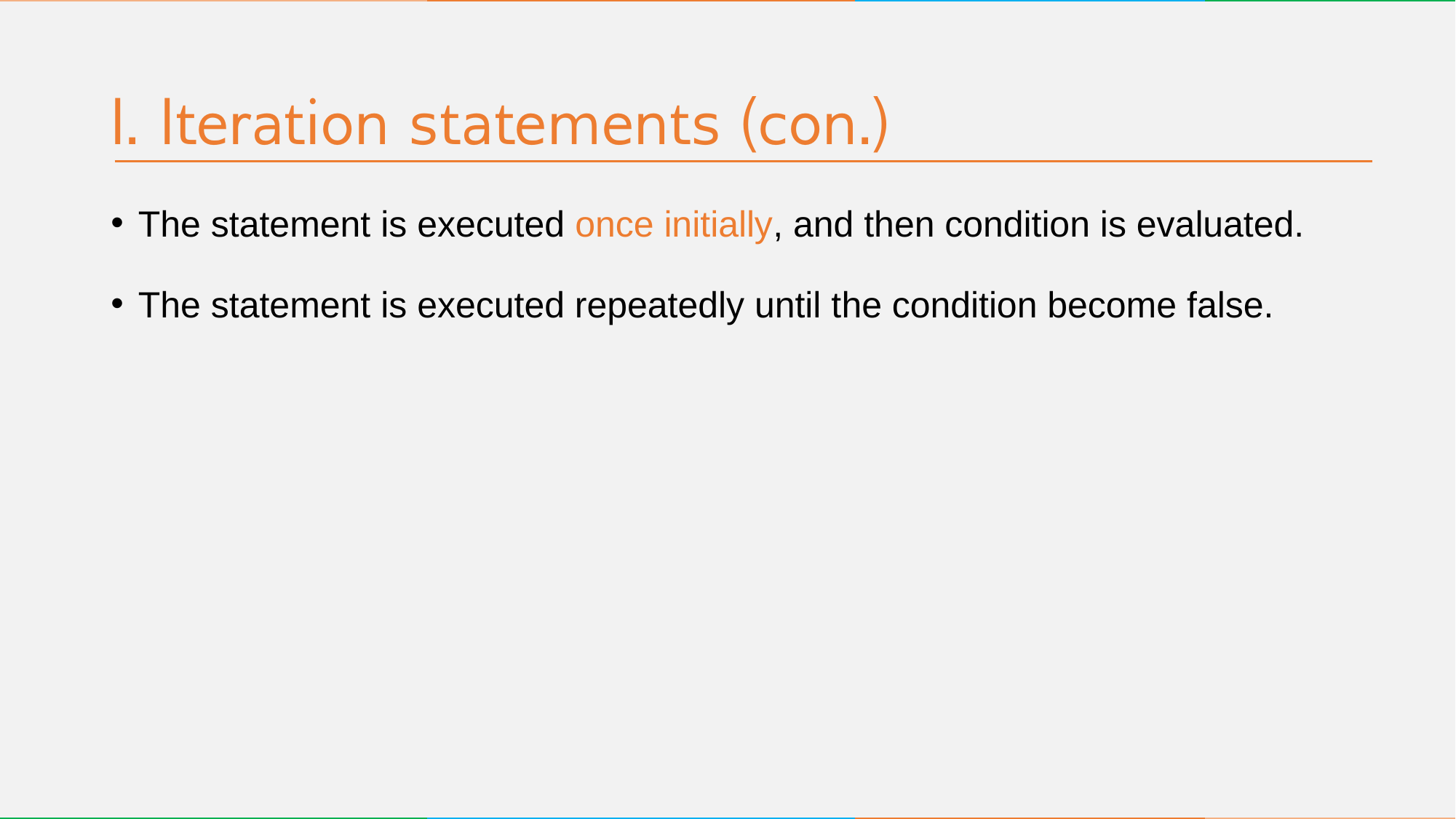

# I. Iteration statements (con.)
The statement is executed once initially, and then condition is evaluated.
The statement is executed repeatedly until the condition become false.